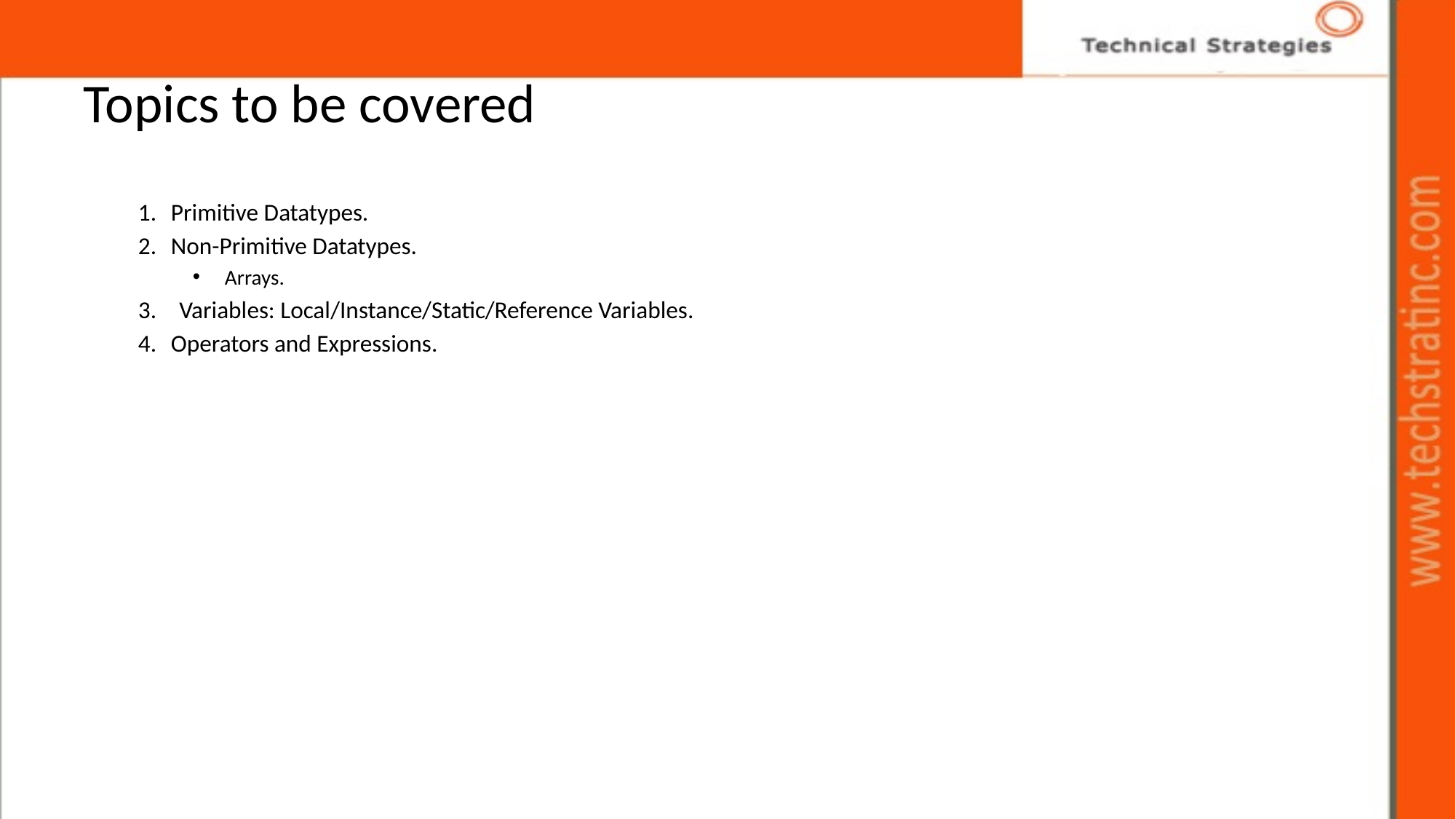

# Topics to be covered
 Primitive Datatypes.
 Non-Primitive Datatypes.
 Arrays.
Variables: Local/Instance/Static/Reference Variables.
 Operators and Expressions.